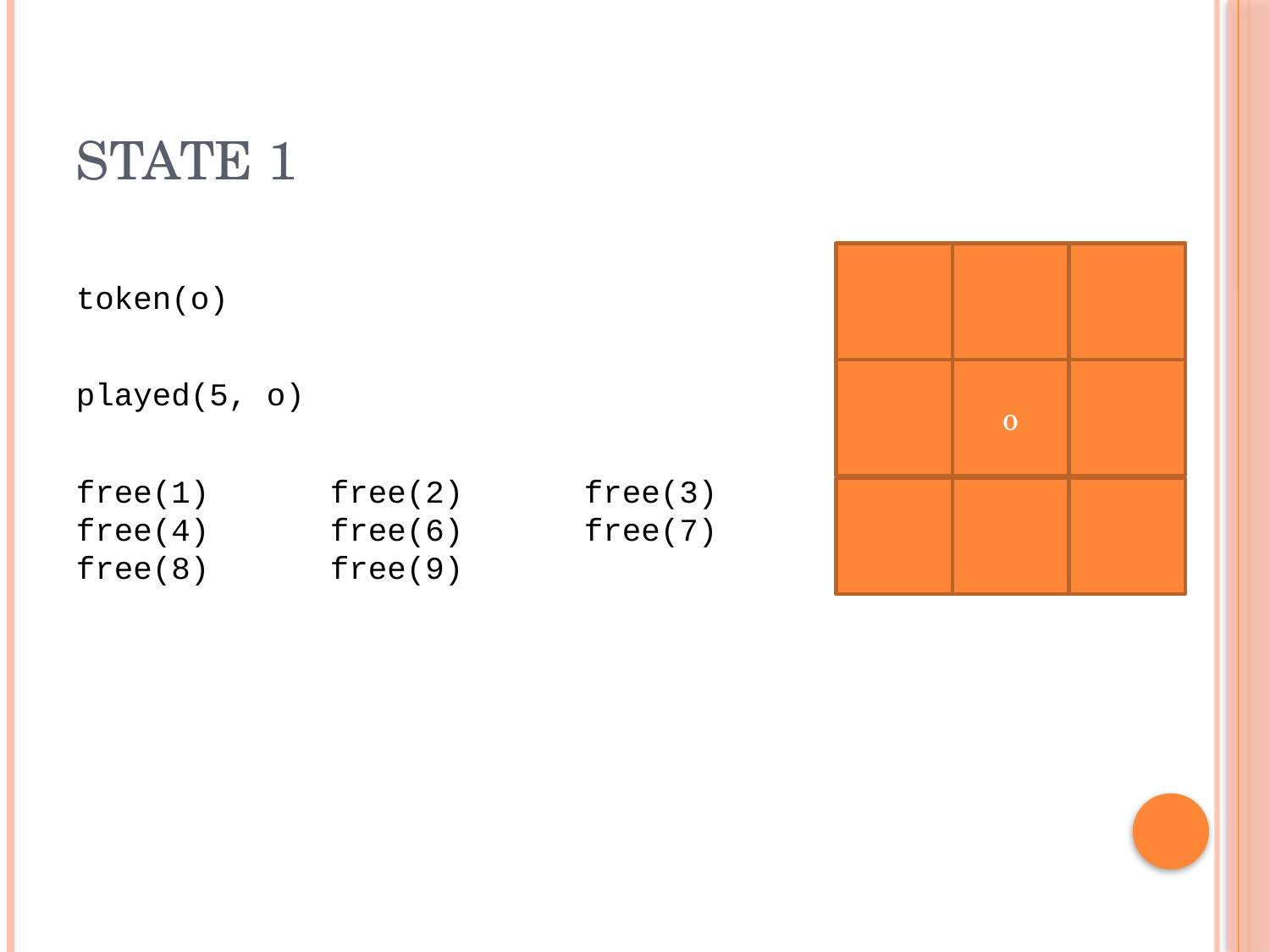

# State 1

token(o)

played(5, o)

free(1)	free(2)	free(3) free(4)	free(6)	free(7) free(8)	free(9)

o